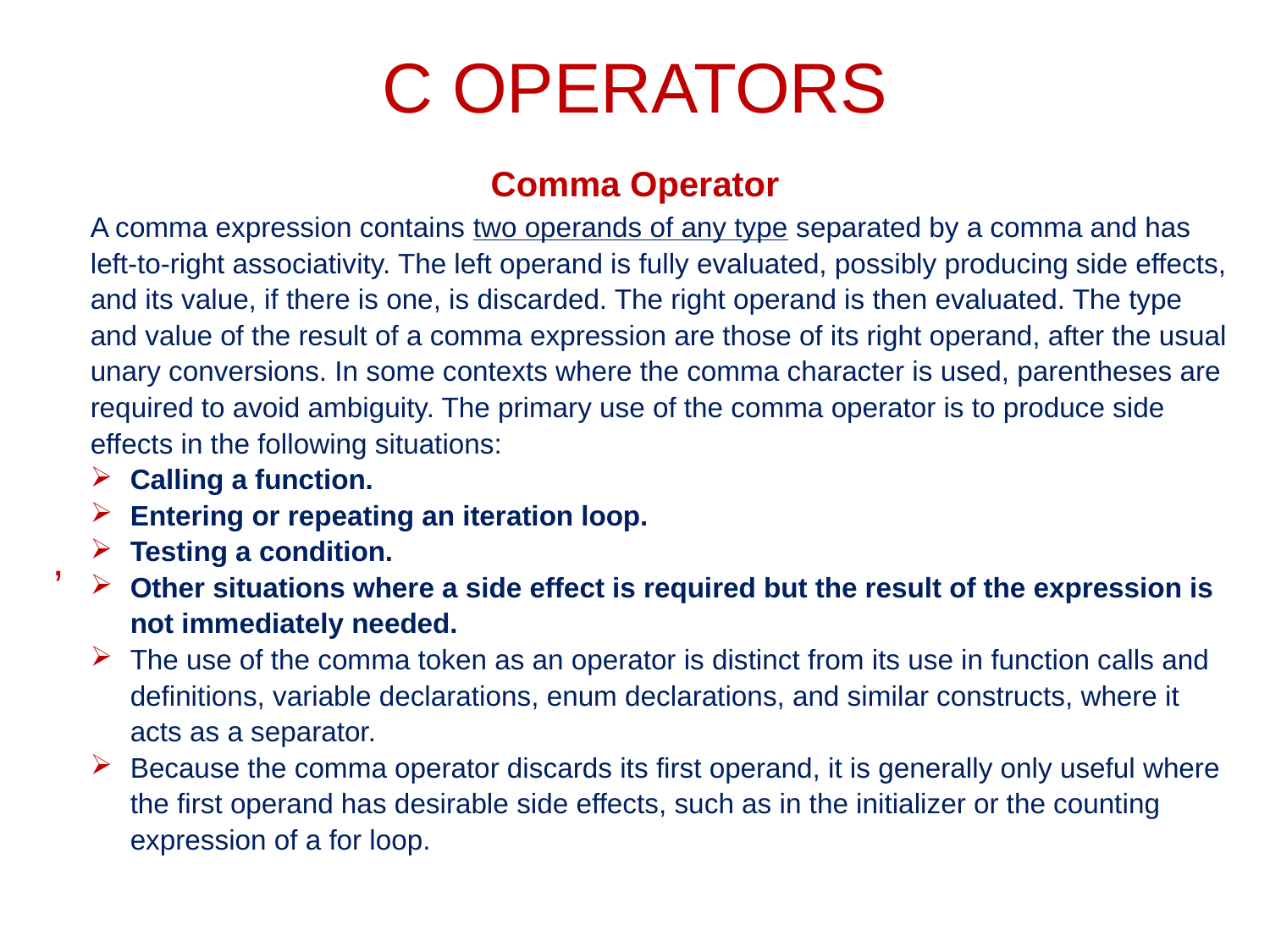

# C OPERATORS
| Comma Operator |  |
| --- | --- |
| , | A comma expression contains two operands of any type separated by a comma and has left-to-right associativity. The left operand is fully evaluated, possibly producing side effects, and its value, if there is one, is discarded. The right operand is then evaluated. The type and value of the result of a comma expression are those of its right operand, after the usual unary conversions. In some contexts where the comma character is used, parentheses are required to avoid ambiguity. The primary use of the comma operator is to produce side effects in the following situations: Calling a function. Entering or repeating an iteration loop. Testing a condition. Other situations where a side effect is required but the result of the expression is not immediately needed. The use of the comma token as an operator is distinct from its use in function calls and definitions, variable declarations, enum declarations, and similar constructs, where it acts as a separator. Because the comma operator discards its first operand, it is generally only useful where the first operand has desirable side effects, such as in the initializer or the counting expression of a for loop. |